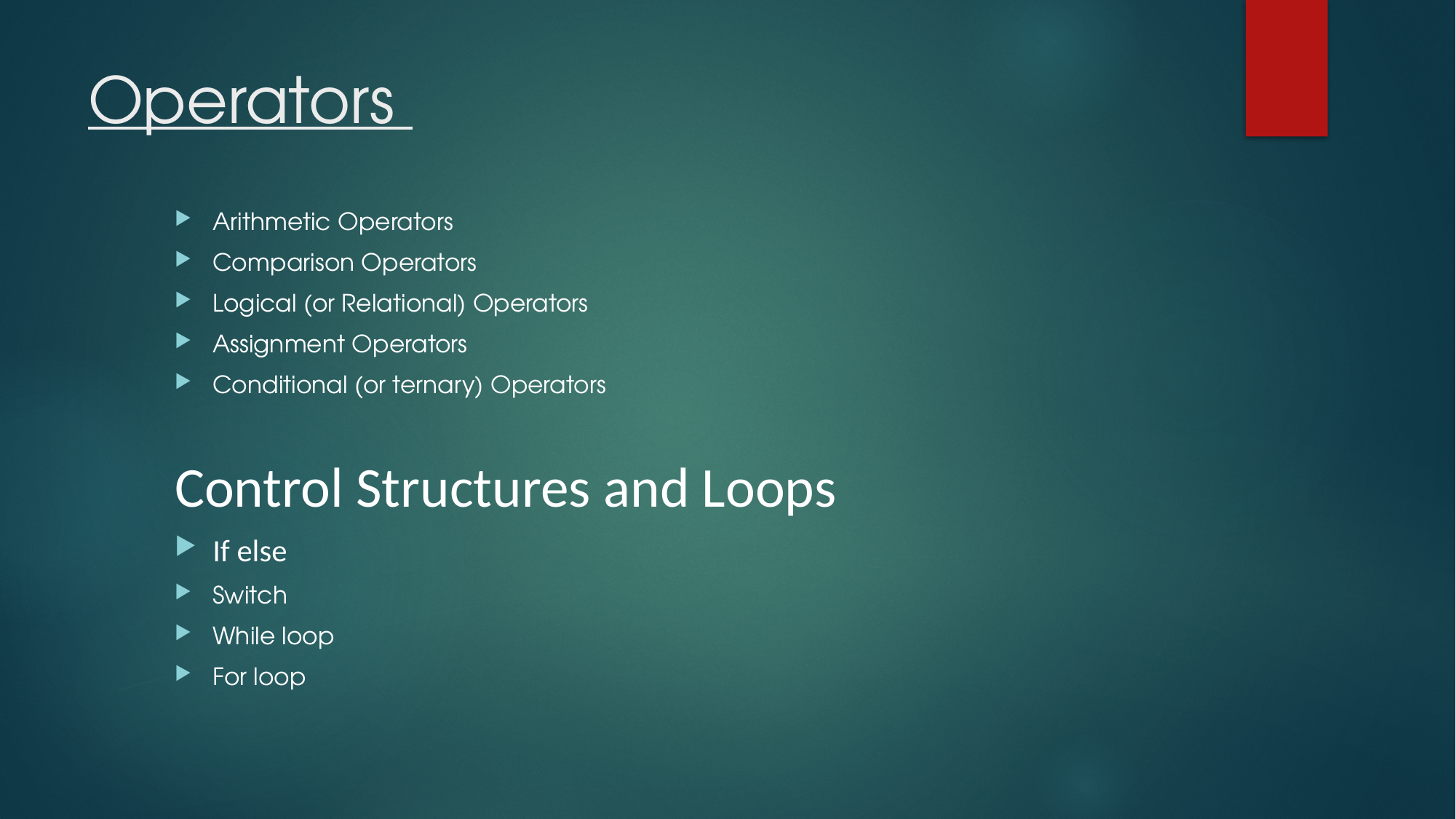

# Operators
Arithmetic Operators
Comparison Operators
Logical (or Relational) Operators
Assignment Operators
Conditional (or ternary) Operators

Control Structures and Loops
If else
Switch
While loop
For loop